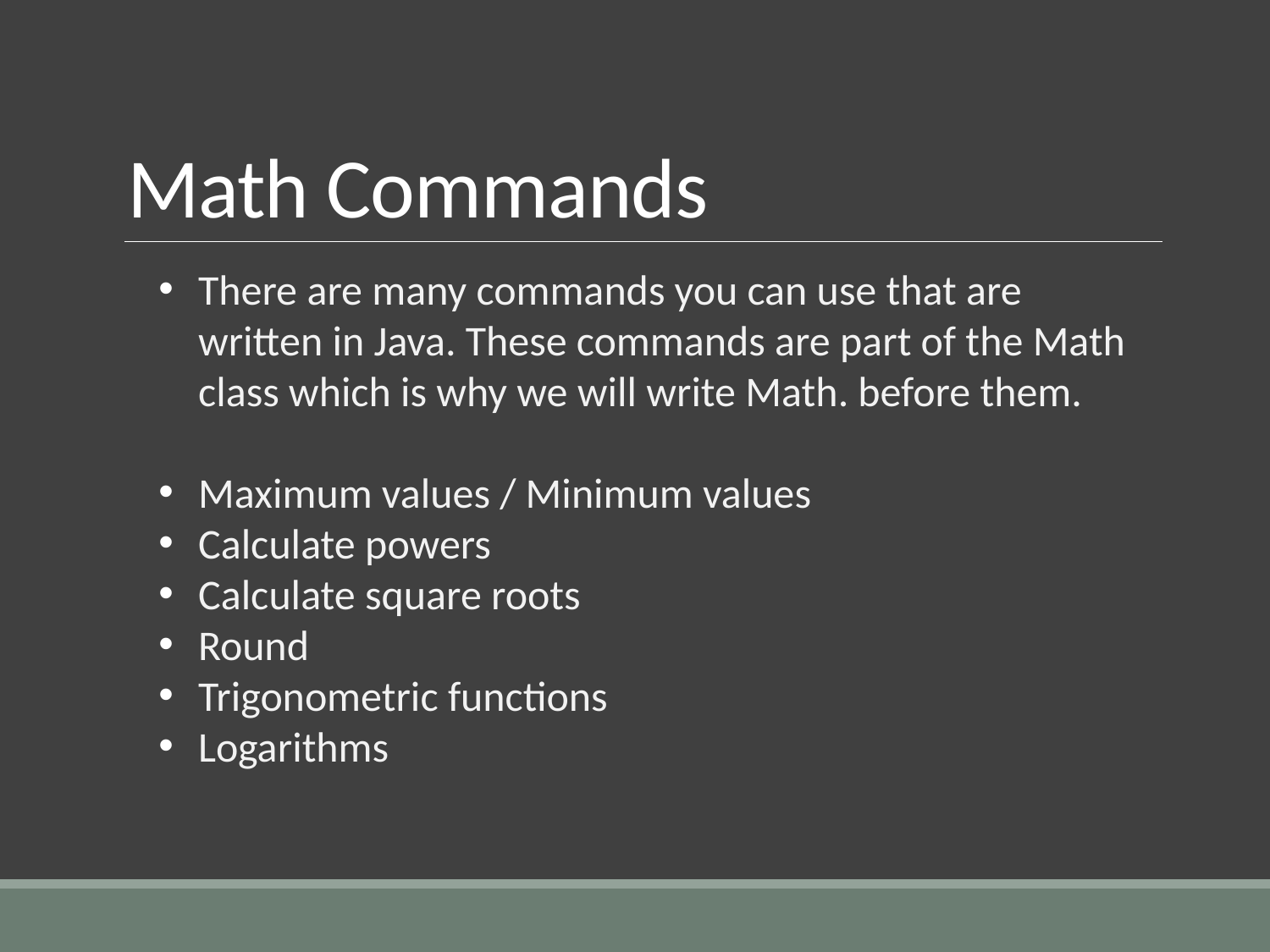

# Math Commands
There are many commands you can use that are written in Java. These commands are part of the Math class which is why we will write Math. before them.

Maximum values / Minimum values
Calculate powers
Calculate square roots
Round
Trigonometric functions
Logarithms